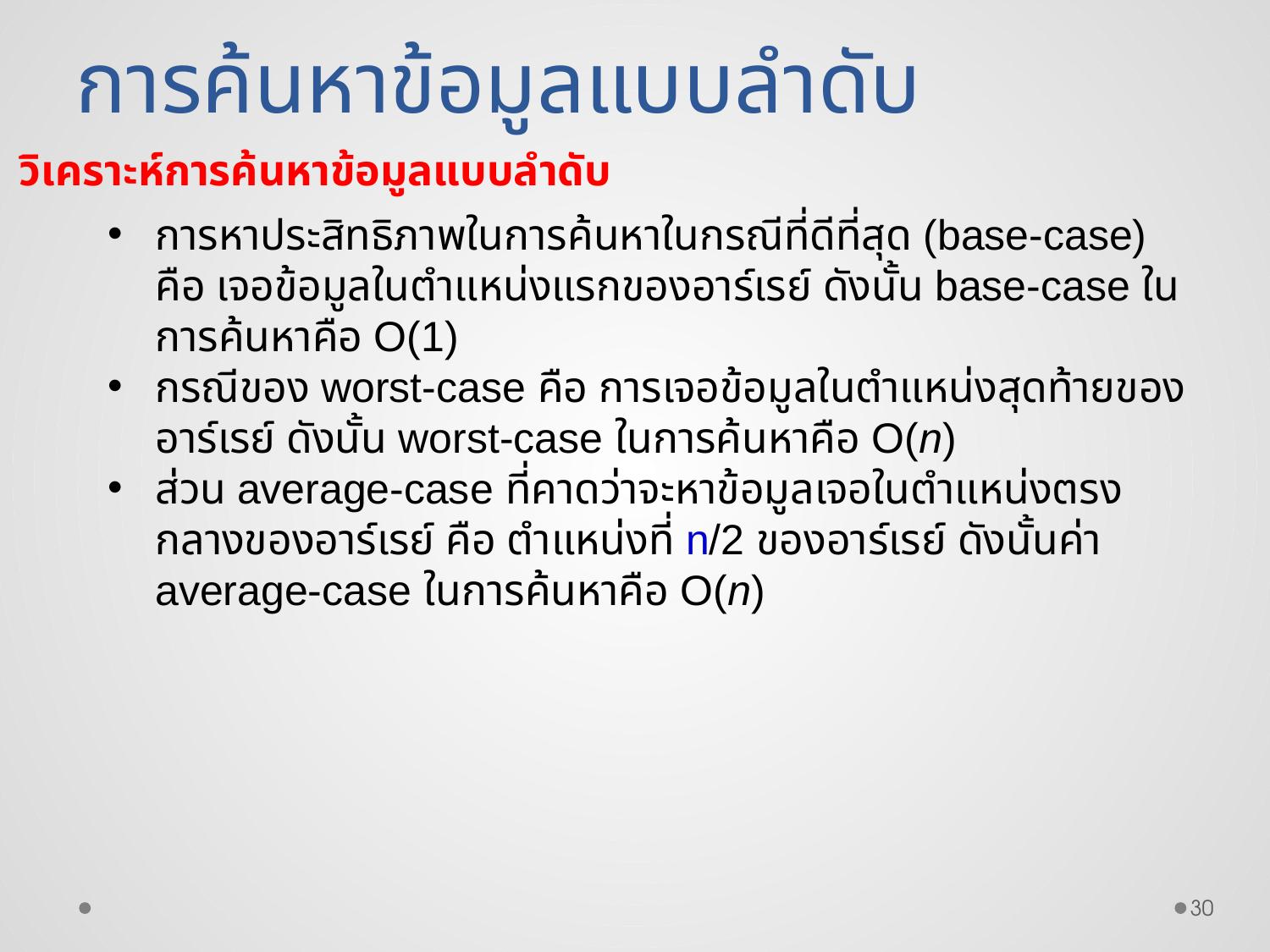

การค้นหาข้อมูลแบบลำดับ
วิเคราะห์การค้นหาข้อมูลแบบลำดับ
การหาประสิทธิภาพในการค้นหาในกรณีที่ดีที่สุด (base-case) คือ เจอข้อมูลในตำแหน่งแรกของอาร์เรย์ ดังนั้น base-case ในการค้นหาคือ O(1)
กรณีของ worst-case คือ การเจอข้อมูลในตำแหน่งสุดท้ายของอาร์เรย์ ดังนั้น worst-case ในการค้นหาคือ O(n)
ส่วน average-case ที่คาดว่าจะหาข้อมูลเจอในตำแหน่งตรงกลางของอาร์เรย์ คือ ตำแหน่งที่ n/2 ของอาร์เรย์ ดังนั้นค่า average-case ในการค้นหาคือ O(n)
30